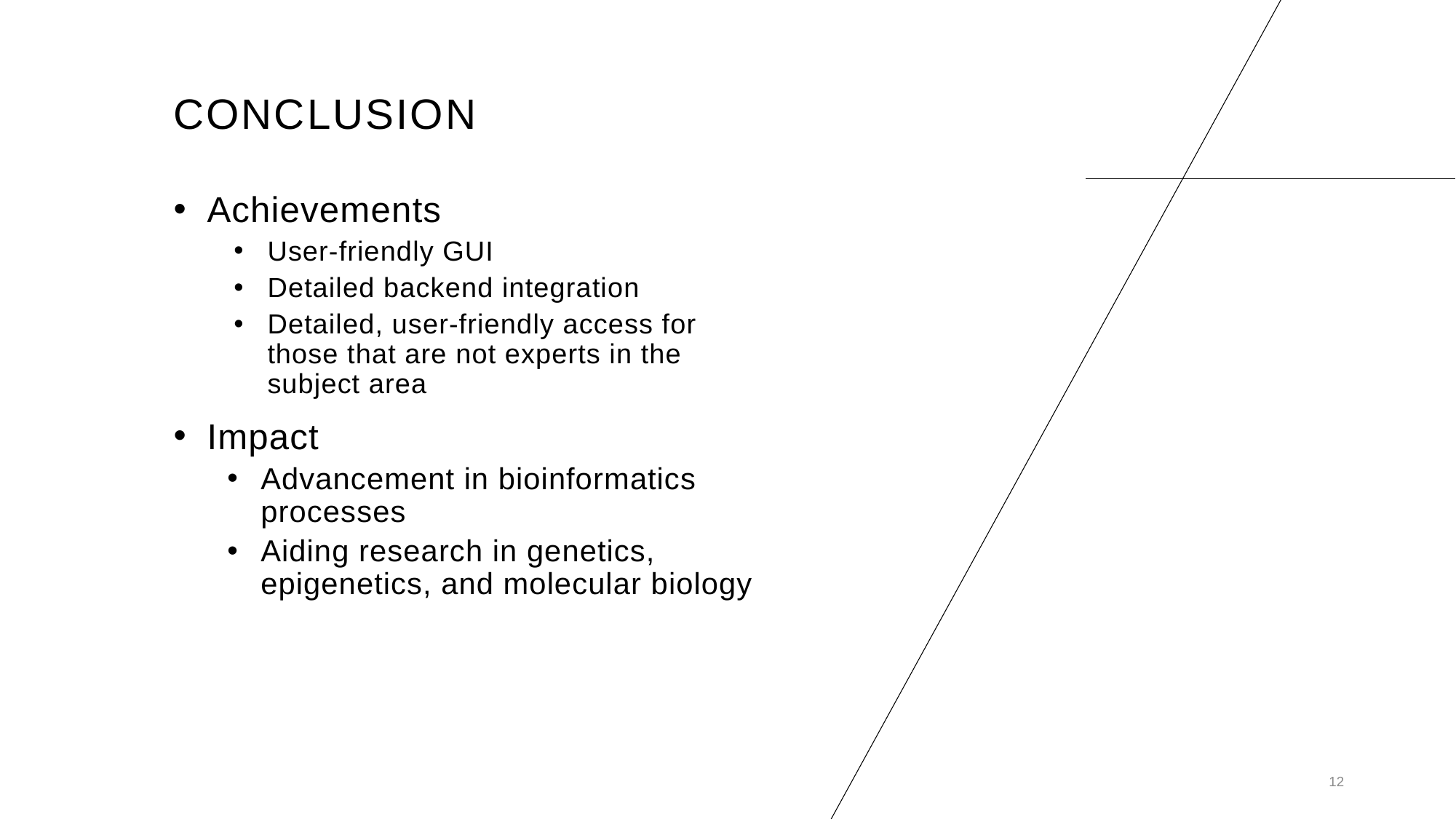

# Conclusion
Achievements
User-friendly GUI
Detailed backend integration
Detailed, user-friendly access for those that are not experts in the subject area
Impact
Advancement in bioinformatics processes
Aiding research in genetics, epigenetics, and molecular biology

12